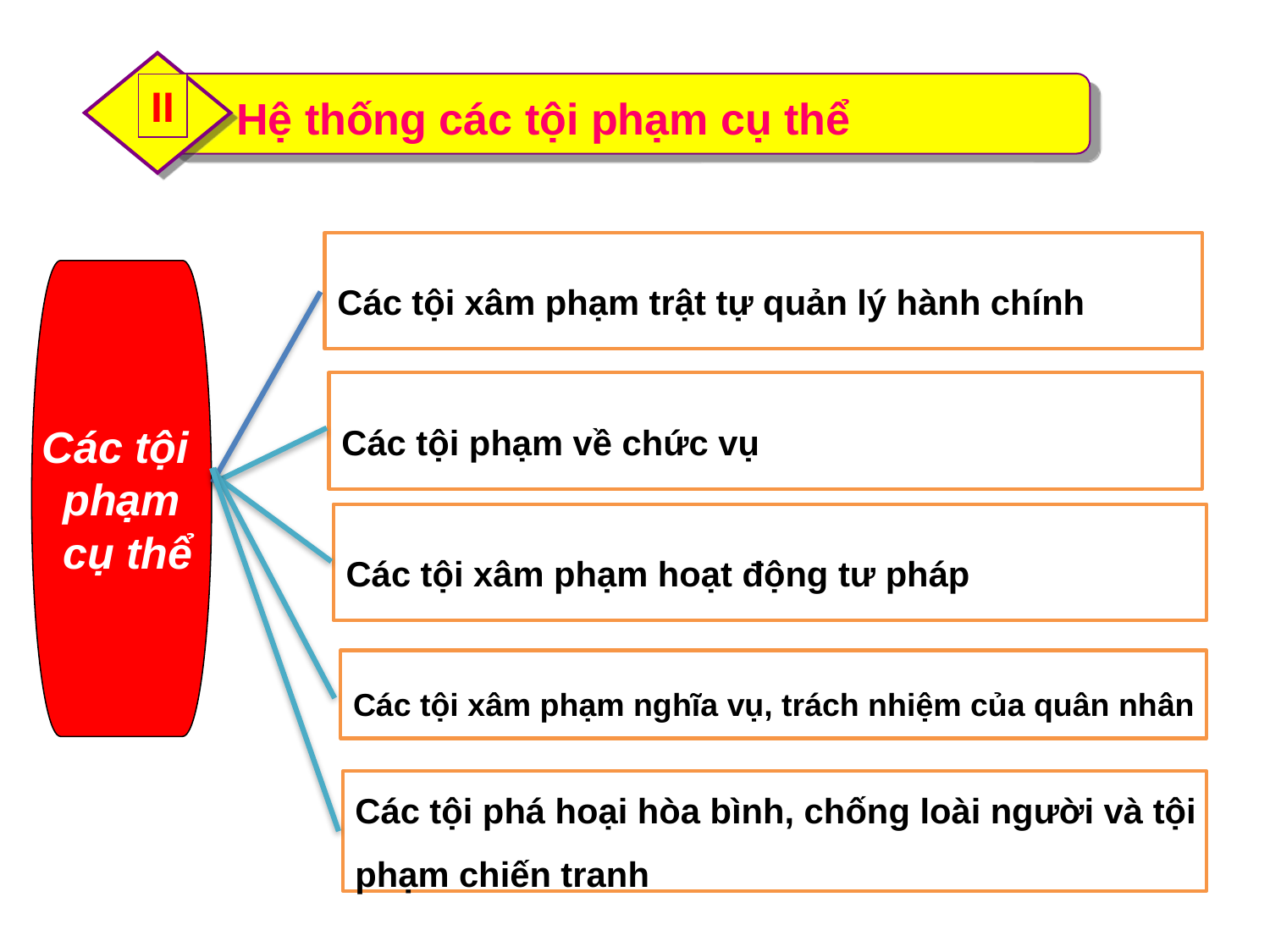

II

Hệ thống các tội phạm cụ thể
Các tội xâm phạm trật tự quản lý hành chính
Các tội
phạm
 cụ thể

Các tội phạm về chức vụ

Các tội xâm phạm hoạt động tư pháp
Các tội xâm phạm nghĩa vụ, trách nhiệm của quân nhân
Các tội phá hoại hòa bình, chống loài người và tội
phạm chiến tranh